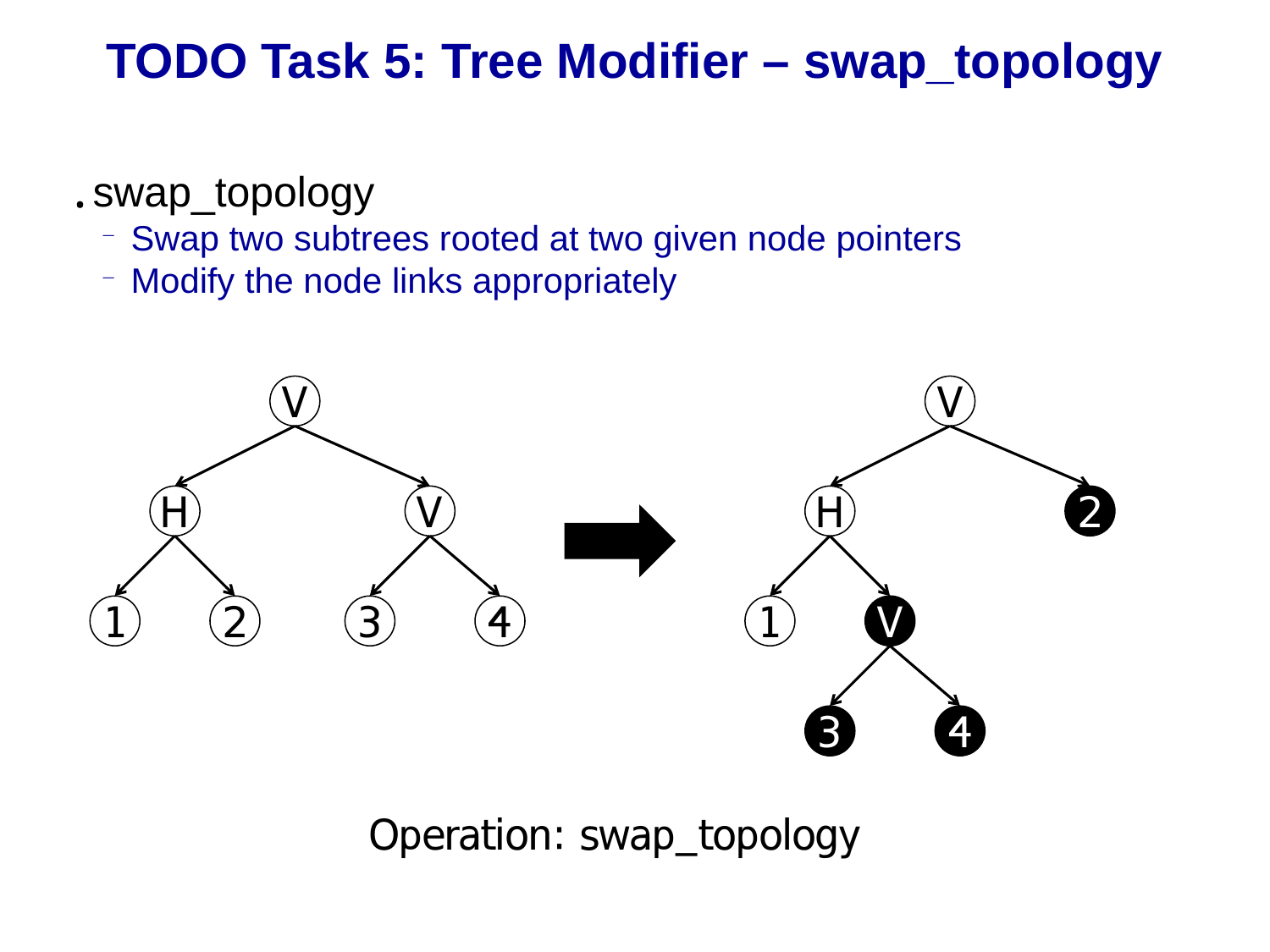

TODO Task 5: Tree Modifier – swap_topology
swap_topology
Swap two subtrees rooted at two given node pointers
Modify the node links appropriately

V
V

H
V
H
2

1
2
3
4
1
V

3
4
Operation: swap_topology